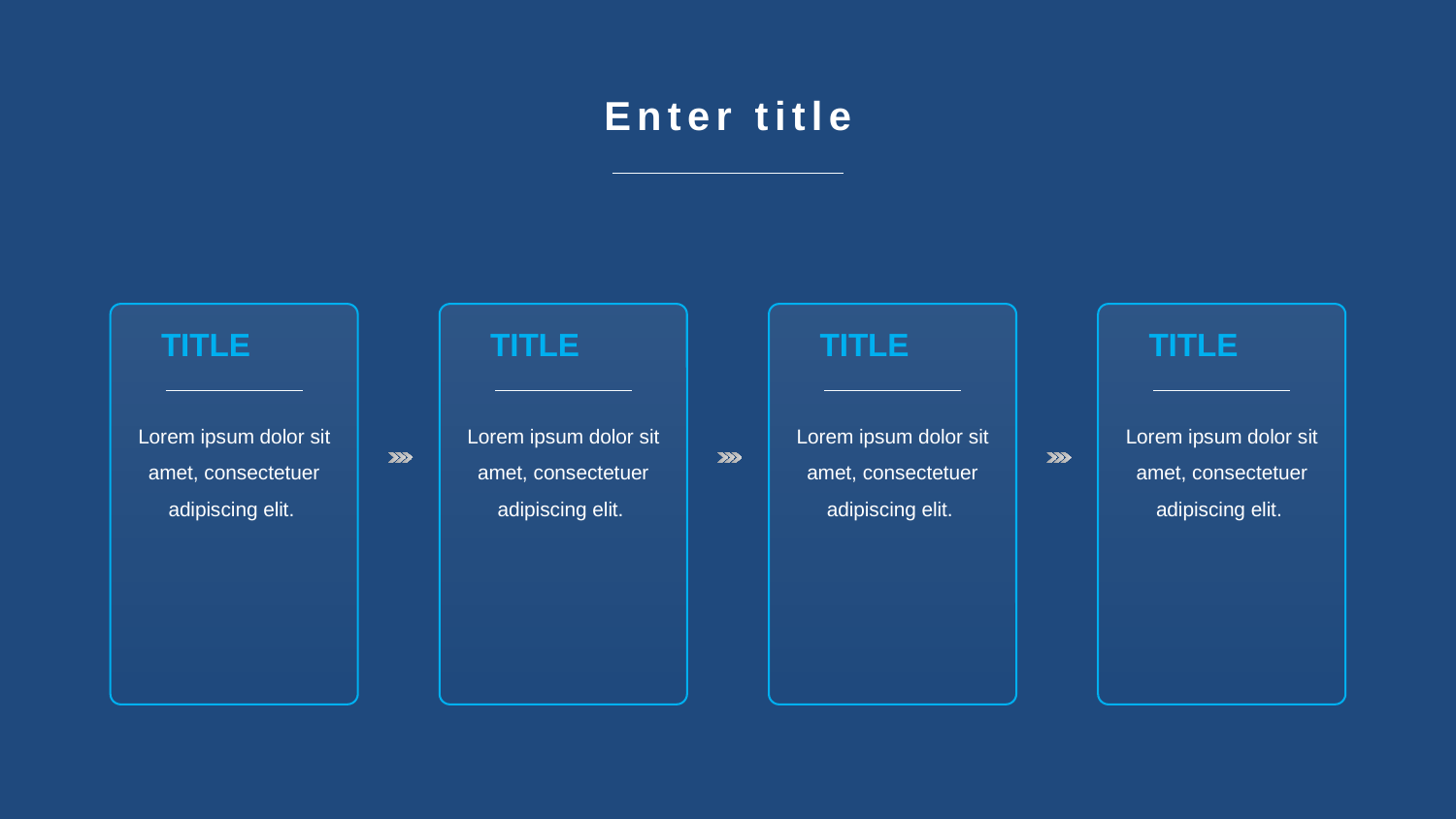

Enter title

TITLE
TITLE
TITLE
TITLE
Lorem ipsum dolor sit amet, consectetuer adipiscing elit.
Lorem ipsum dolor sit amet, consectetuer adipiscing elit.
Lorem ipsum dolor sit amet, consectetuer adipiscing elit.
Lorem ipsum dolor sit amet, consectetuer adipiscing elit.